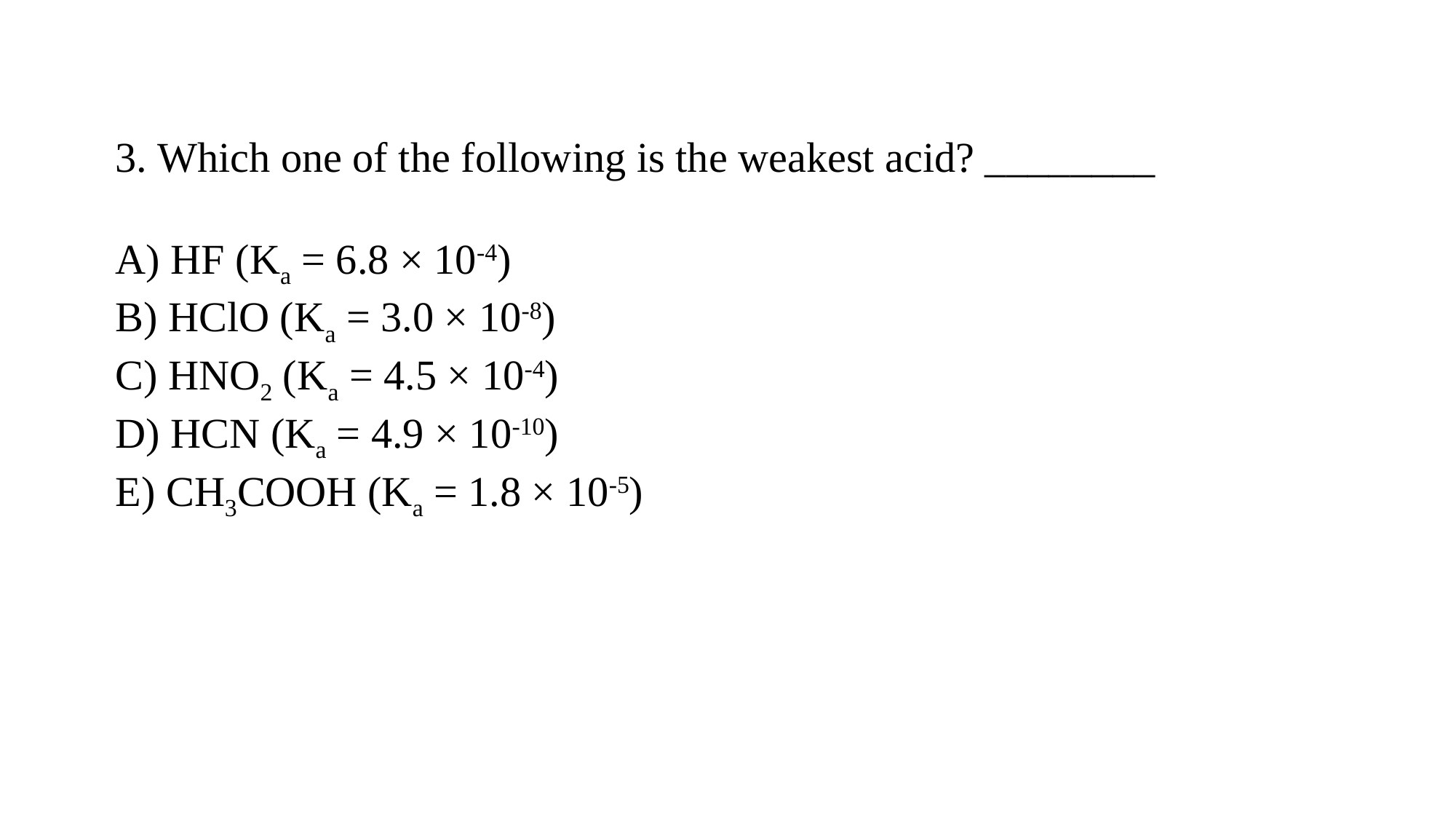

3. Which one of the following is the weakest acid? ________

A) HF (Ka = 6.8 × 10-4)
B) HClO (Ka = 3.0 × 10-8)
C) HNO2 (Ka = 4.5 × 10-4)
D) HCN (Ka = 4.9 × 10-10)
E) CH3COOH (Ka = 1.8 × 10-5)